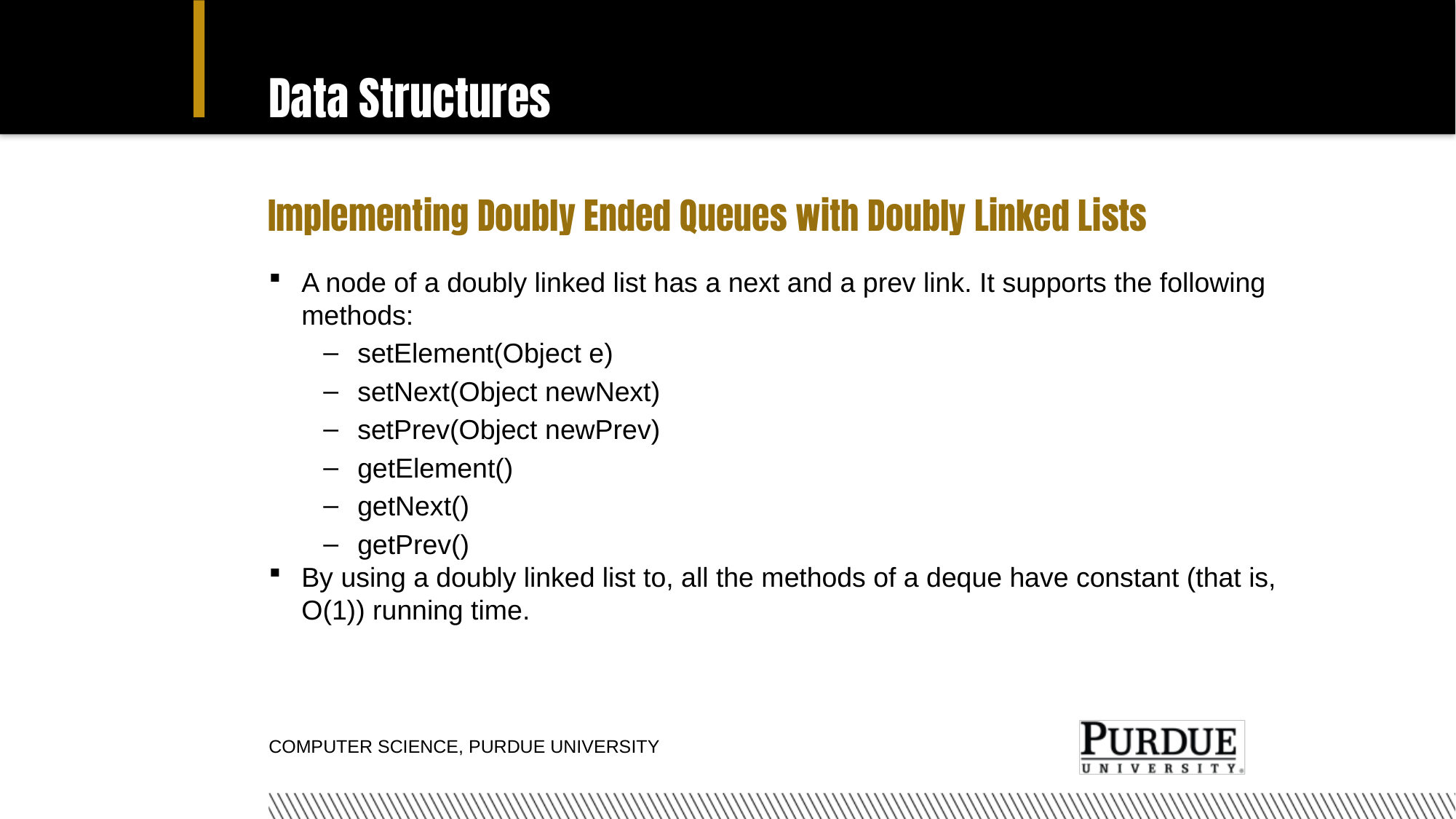

# Data Structures
Implementing Doubly Ended Queues with Doubly Linked Lists
A node of a doubly linked list has a next and a prev link. It supports the following methods:
setElement(Object e)
setNext(Object newNext)
setPrev(Object newPrev)
getElement()
getNext()
getPrev()
By using a doubly linked list to, all the methods of a deque have constant (that is, O(1)) running time.
Computer Science, Purdue University